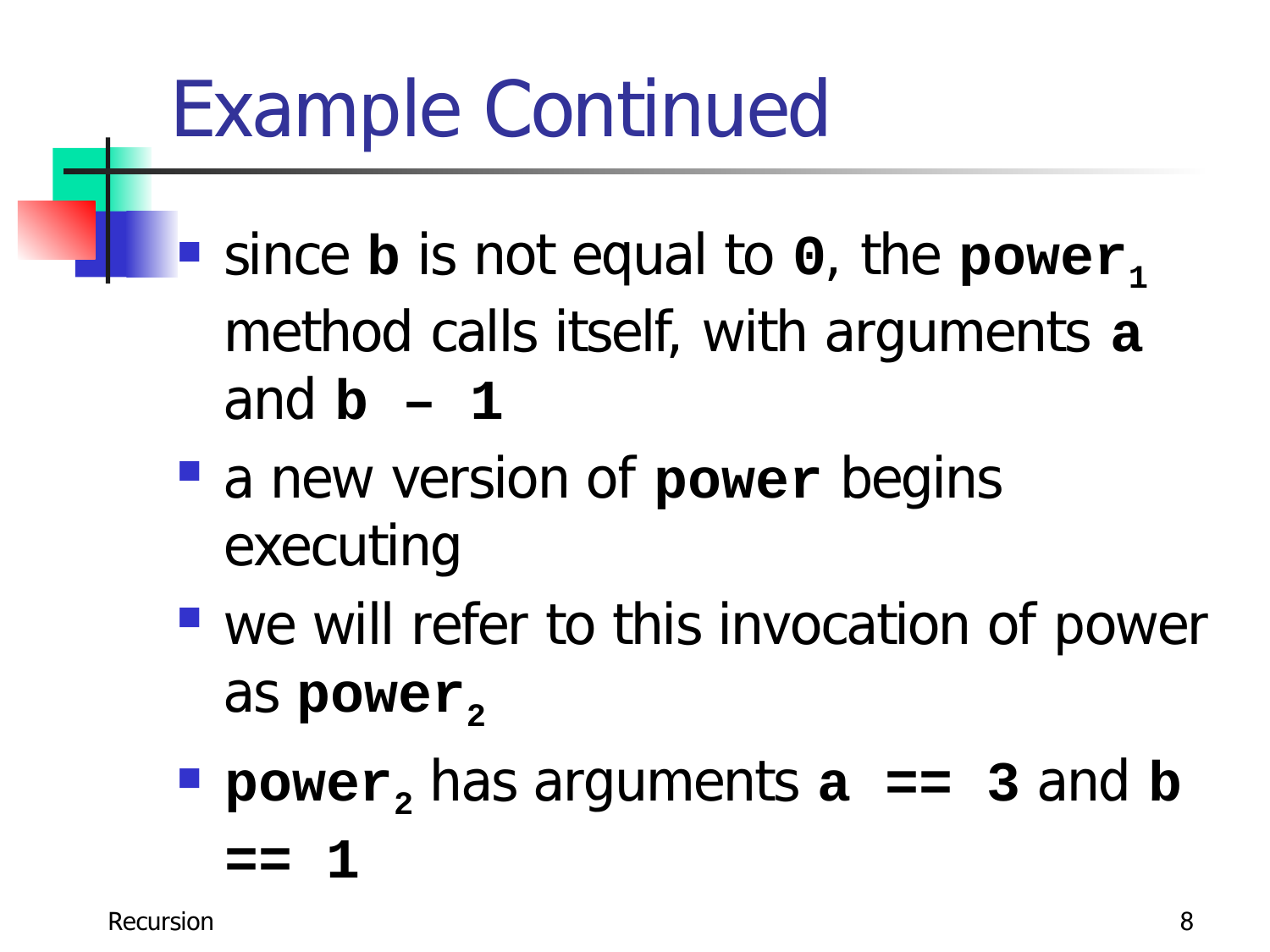

# Example Continued
since b is not equal to 0, the power1 method calls itself, with arguments a and b – 1
a new version of power begins executing
we will refer to this invocation of power as power2
power2 has arguments a == 3 and b == 1
Recursion
8